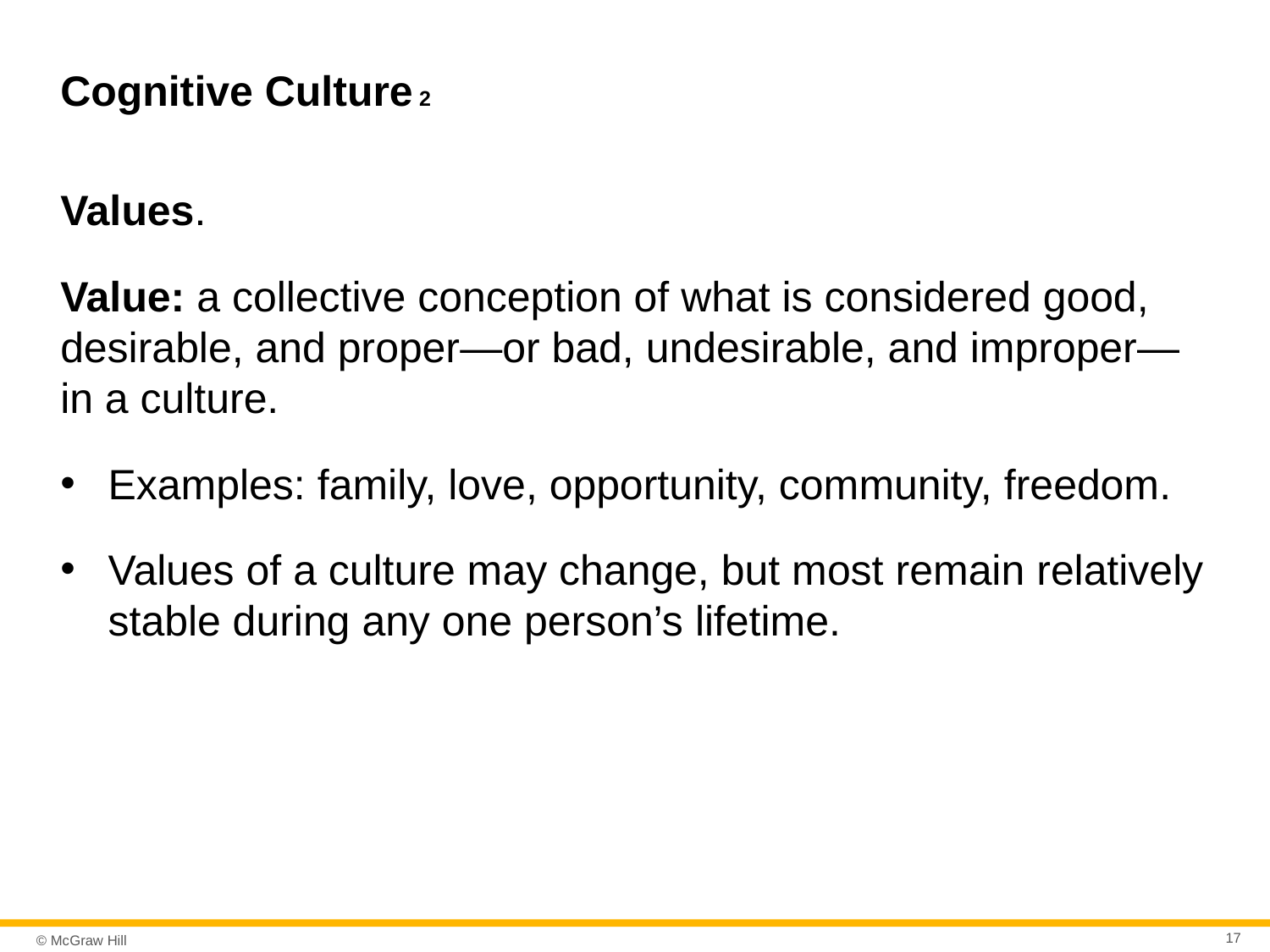

# Cognitive Culture 2
Values.
Value: a collective conception of what is considered good, desirable, and proper—or bad, undesirable, and improper—in a culture.
Examples: family, love, opportunity, community, freedom.
Values of a culture may change, but most remain relatively stable during any one person’s lifetime.